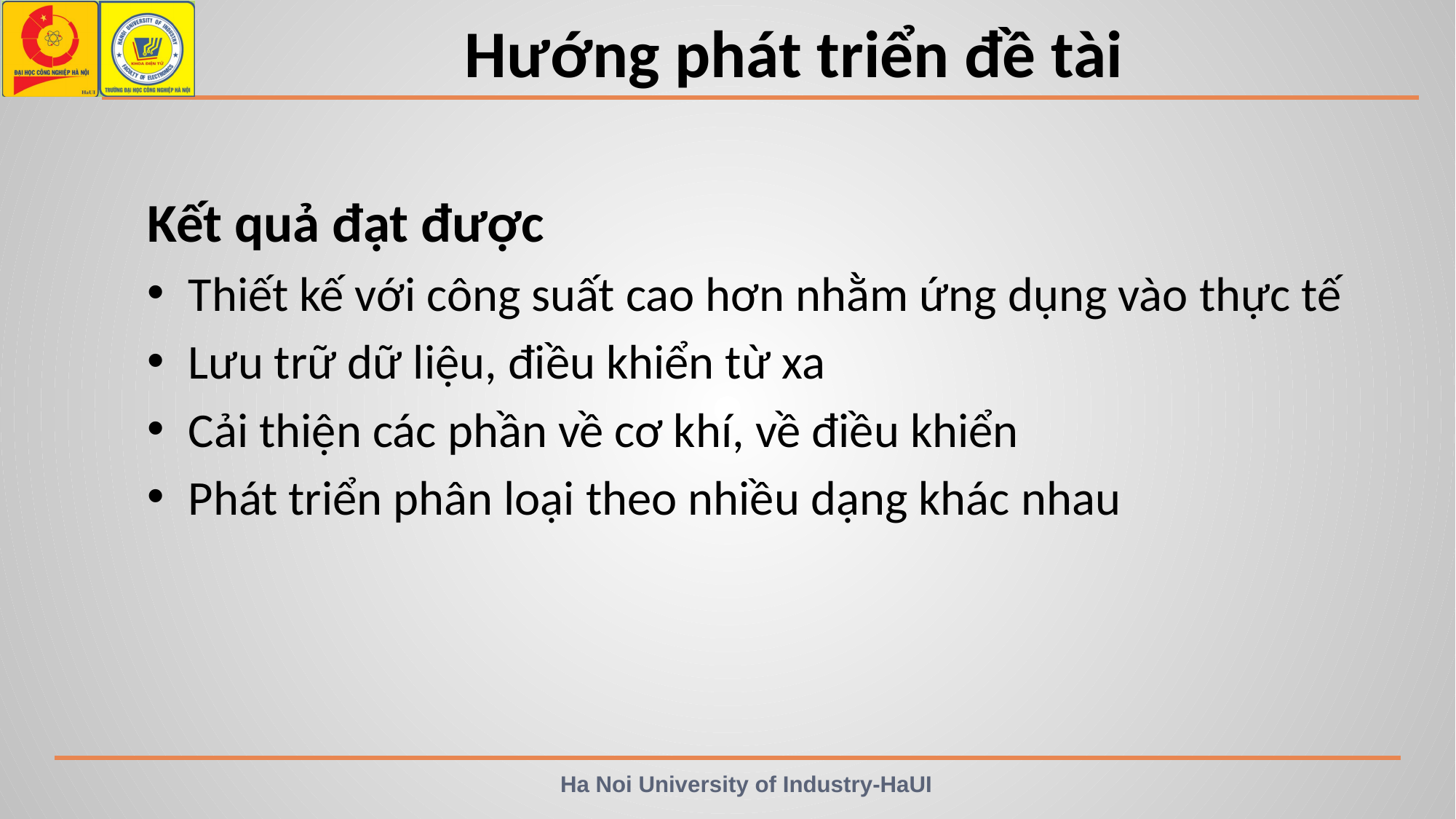

# Hướng phát triển đề tài
Kết quả đạt được
Thiết kế với công suất cao hơn nhằm ứng dụng vào thực tế
Lưu trữ dữ liệu, điều khiển từ xa
Cải thiện các phần về cơ khí, về điều khiển
Phát triển phân loại theo nhiều dạng khác nhau